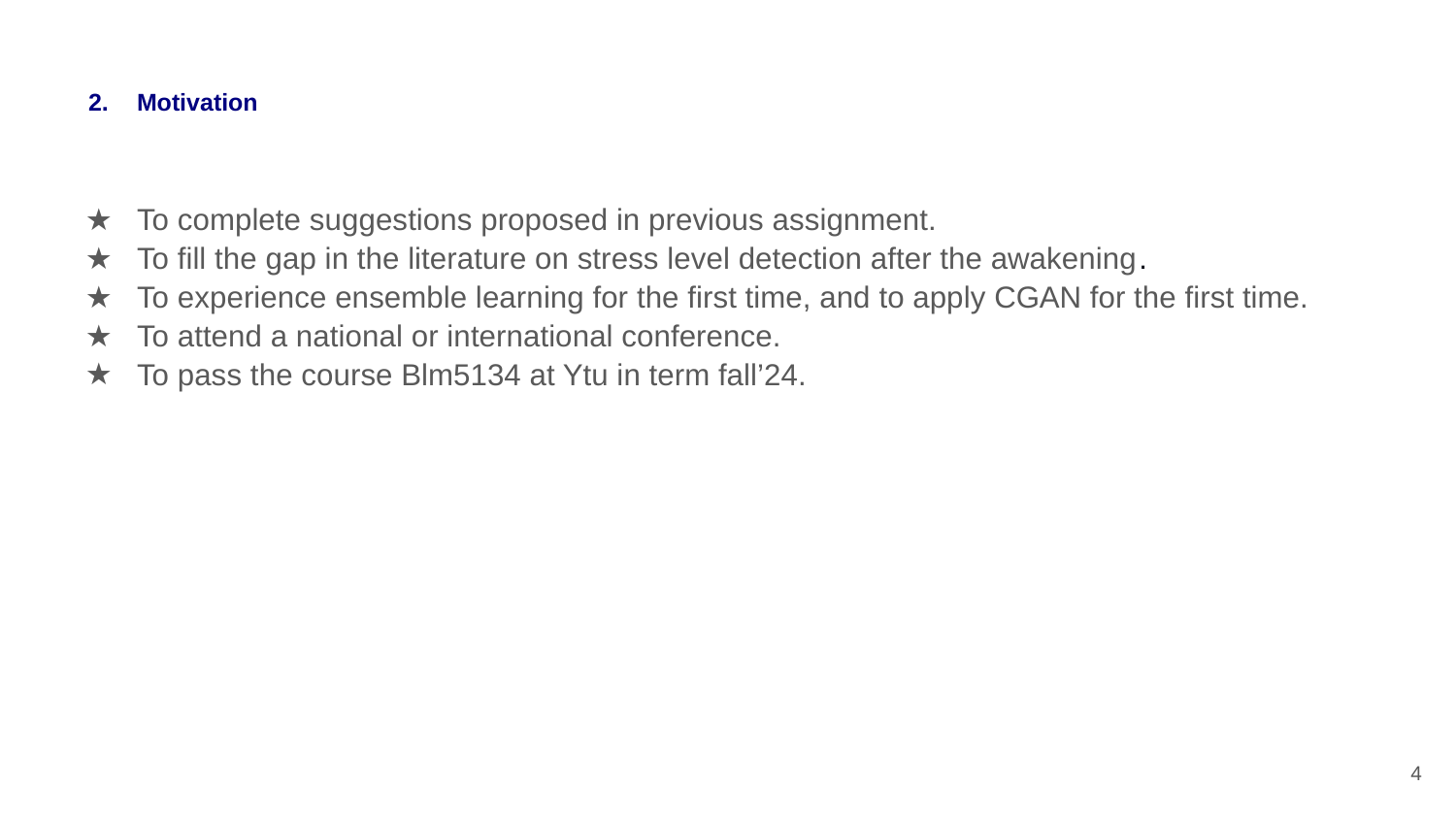

# Motivation
To complete suggestions proposed in previous assignment.
To fill the gap in the literature on stress level detection after the awakening.
To experience ensemble learning for the first time, and to apply CGAN for the first time.
To attend a national or international conference.
To pass the course Blm5134 at Ytu in term fall’24.
4